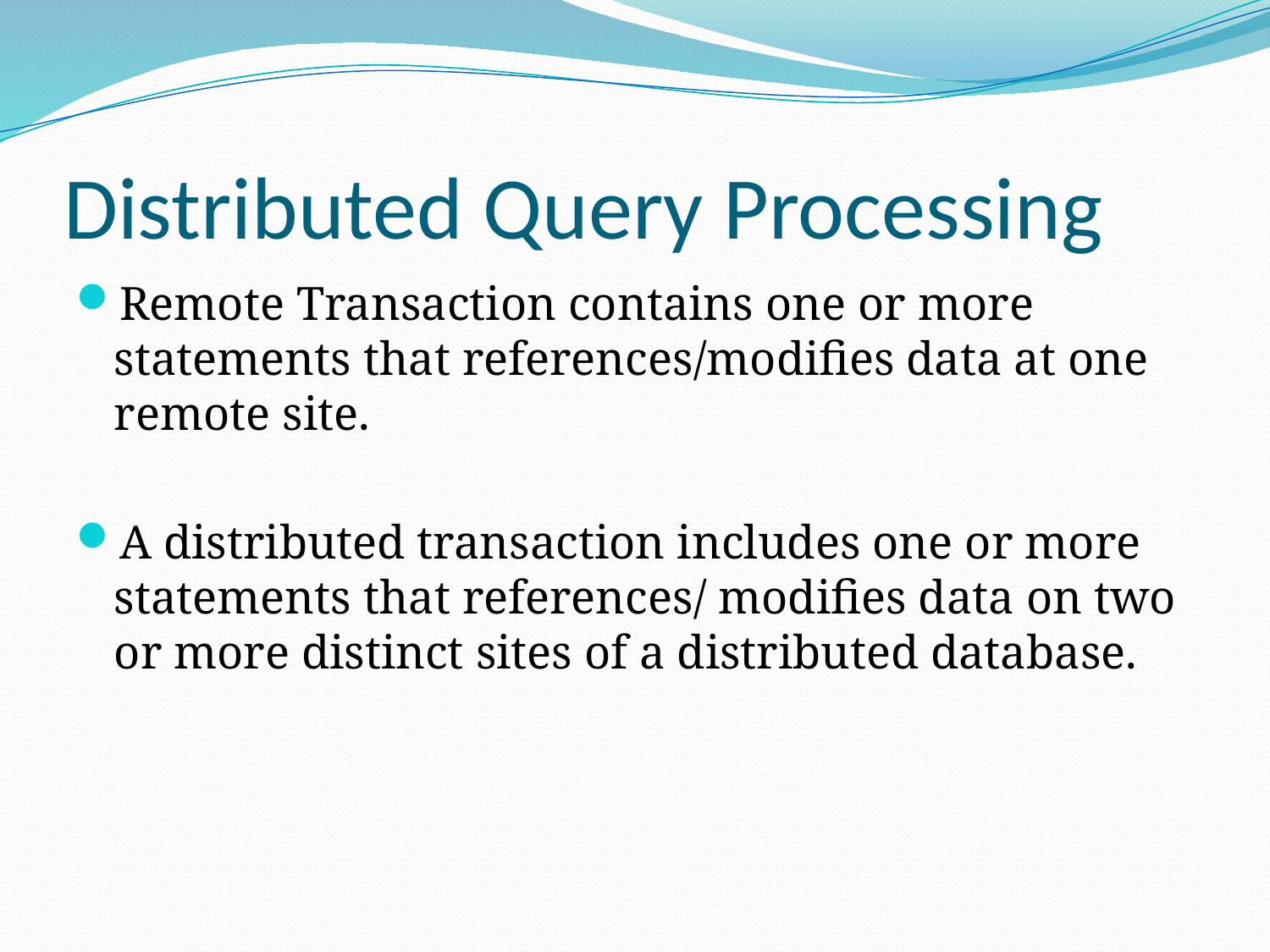

# Distributed Query Processing
Remote Transaction contains one or more statements that references/modifies data at one remote site.

A distributed transaction includes one or more statements that references/ modifies data on two or more distinct sites of a distributed database.